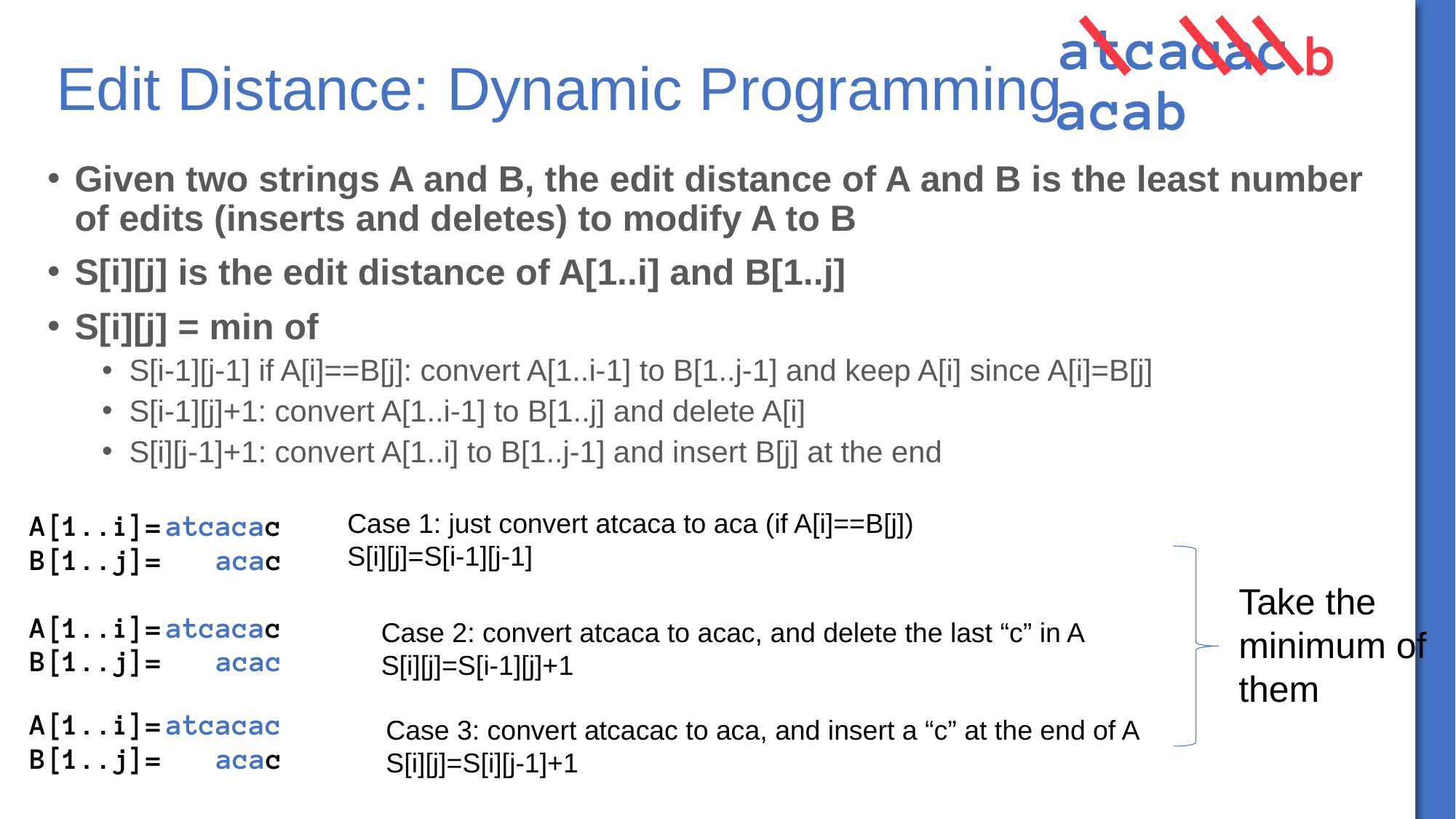

atcacac
b
# Edit Distance: Dynamic Programming
acab
Given two strings A and B, the edit distance of A and B is the least number of edits (inserts and deletes) to modify A to B
S[i][j] is the edit distance of A[1..i] and B[1..j]
S[i][j] = min of
S[i-1][j-1] if A[i]==B[j]: convert A[1..i-1] to B[1..j-1] and keep A[i] since A[i]=B[j]
S[i-1][j]+1: convert A[1..i-1] to B[1..j] and delete A[i]
S[i][j-1]+1: convert A[1..i] to B[1..j-1] and insert B[j] at the end

A[1..i]=
atcacac
Case 1: just convert atcaca to aca (if A[i]==B[j])
S[i][j]=S[i-1][j-1]
B[1..j]=
acac

Take the minimum of them
A[1..i]=
atcacac
Case 2: convert atcaca to acac, and delete the last “c” in A
S[i][j]=S[i-1][j]+1
B[1..j]=
acac
A[1..i]=
atcacac
Case 3: convert atcacac to aca, and insert a “c” at the end of A
S[i][j]=S[i][j-1]+1
B[1..j]=
acac